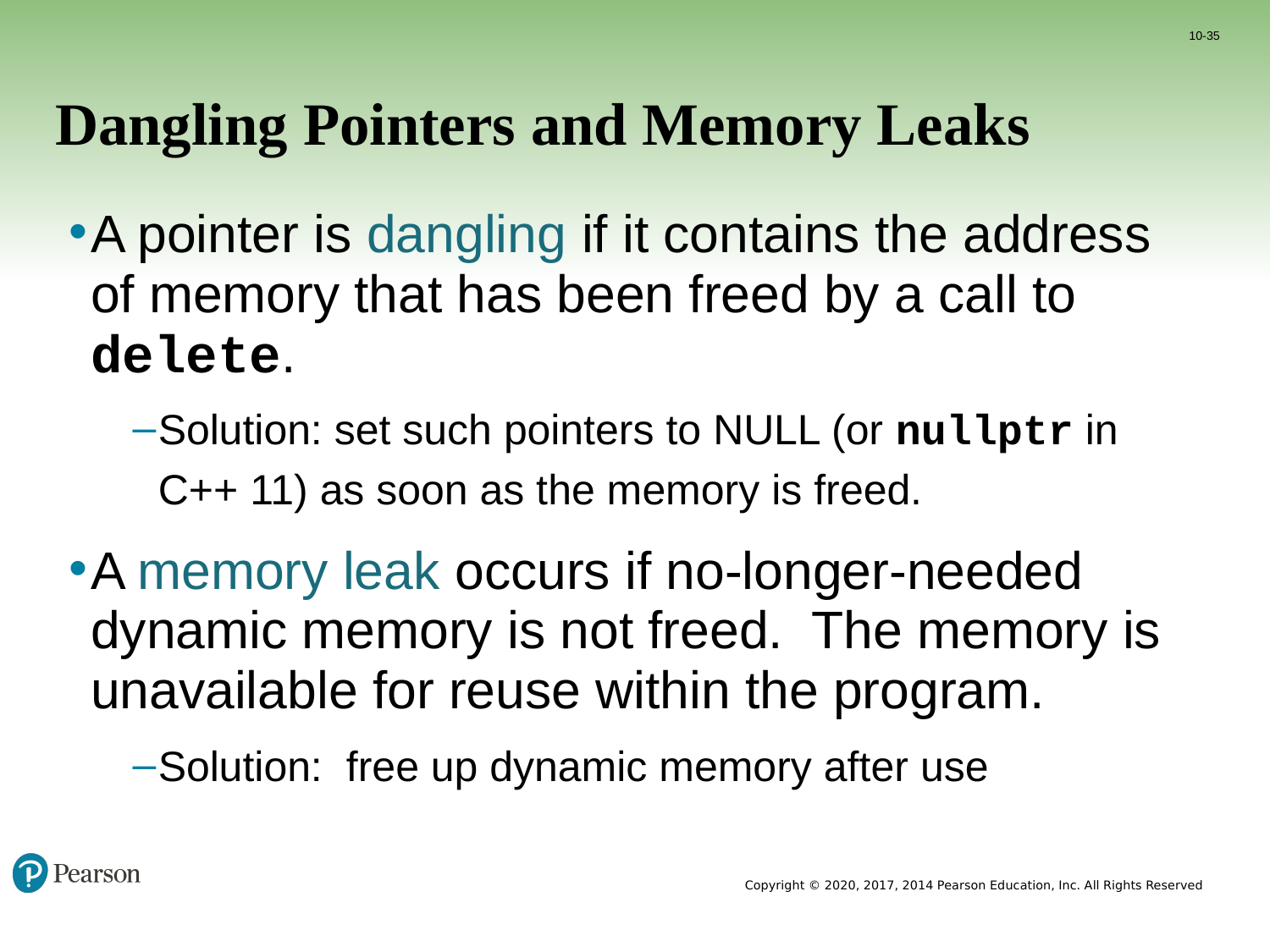

10-35
# Dangling Pointers and Memory Leaks
A pointer is dangling if it contains the address of memory that has been freed by a call to delete.
Solution: set such pointers to NULL (or nullptr in C++ 11) as soon as the memory is freed.
A memory leak occurs if no-longer-needed dynamic memory is not freed.  The memory is unavailable for reuse within the program.
Solution:  free up dynamic memory after use